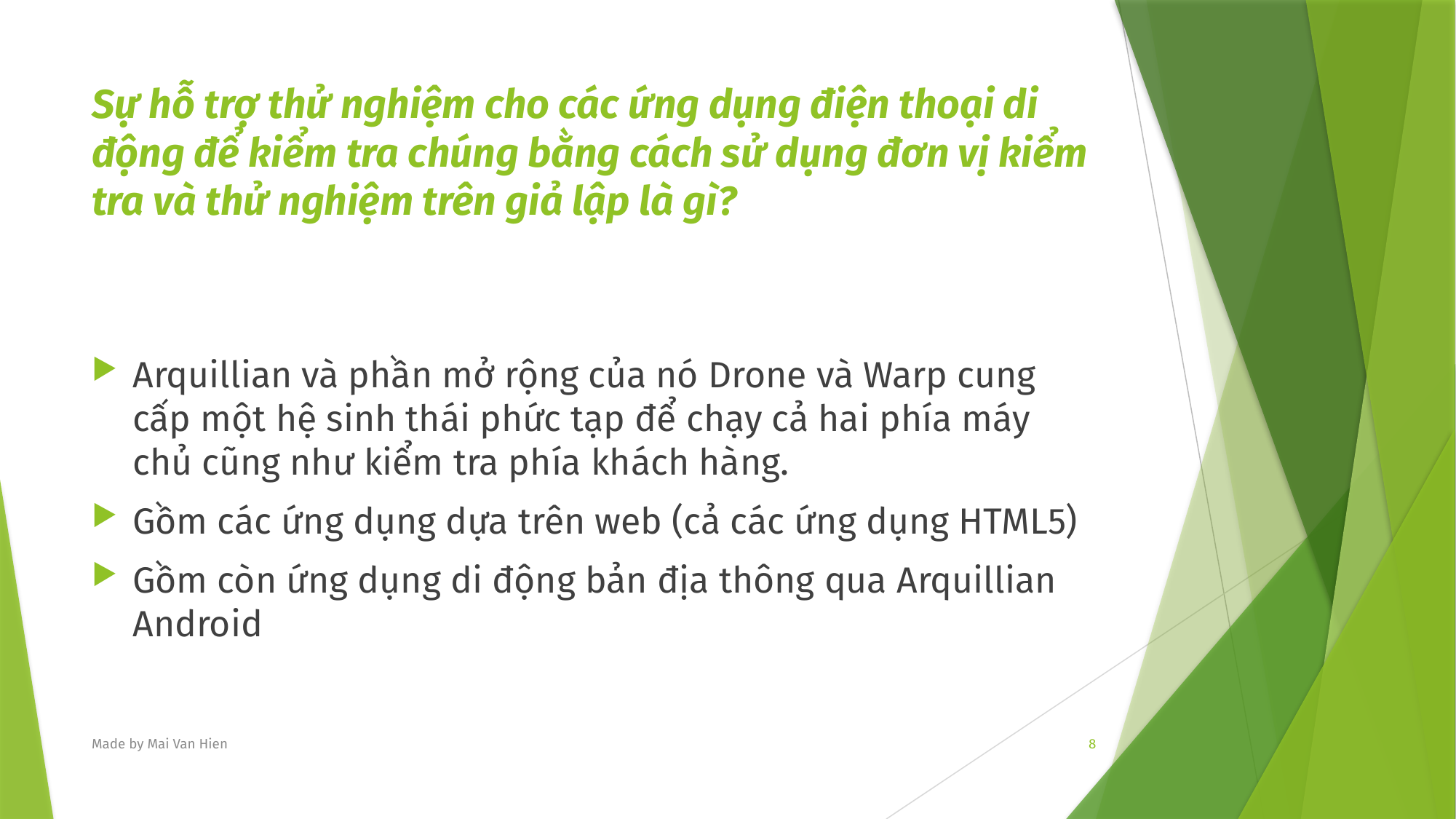

# Sự hỗ trợ thử nghiệm cho các ứng dụng điện thoại di động để kiểm tra chúng bằng cách sử dụng đơn vị kiểm tra và thử nghiệm trên giả lập là gì?
Arquillian và phần mở rộng của nó Drone và Warp cung cấp một hệ sinh thái phức tạp để chạy cả hai phía máy chủ cũng như kiểm tra phía khách hàng.
Gồm các ứng dụng dựa trên web (cả các ứng dụng HTML5)
Gồm còn ứng dụng di động bản địa thông qua Arquillian Android
Made by Mai Van Hien
8